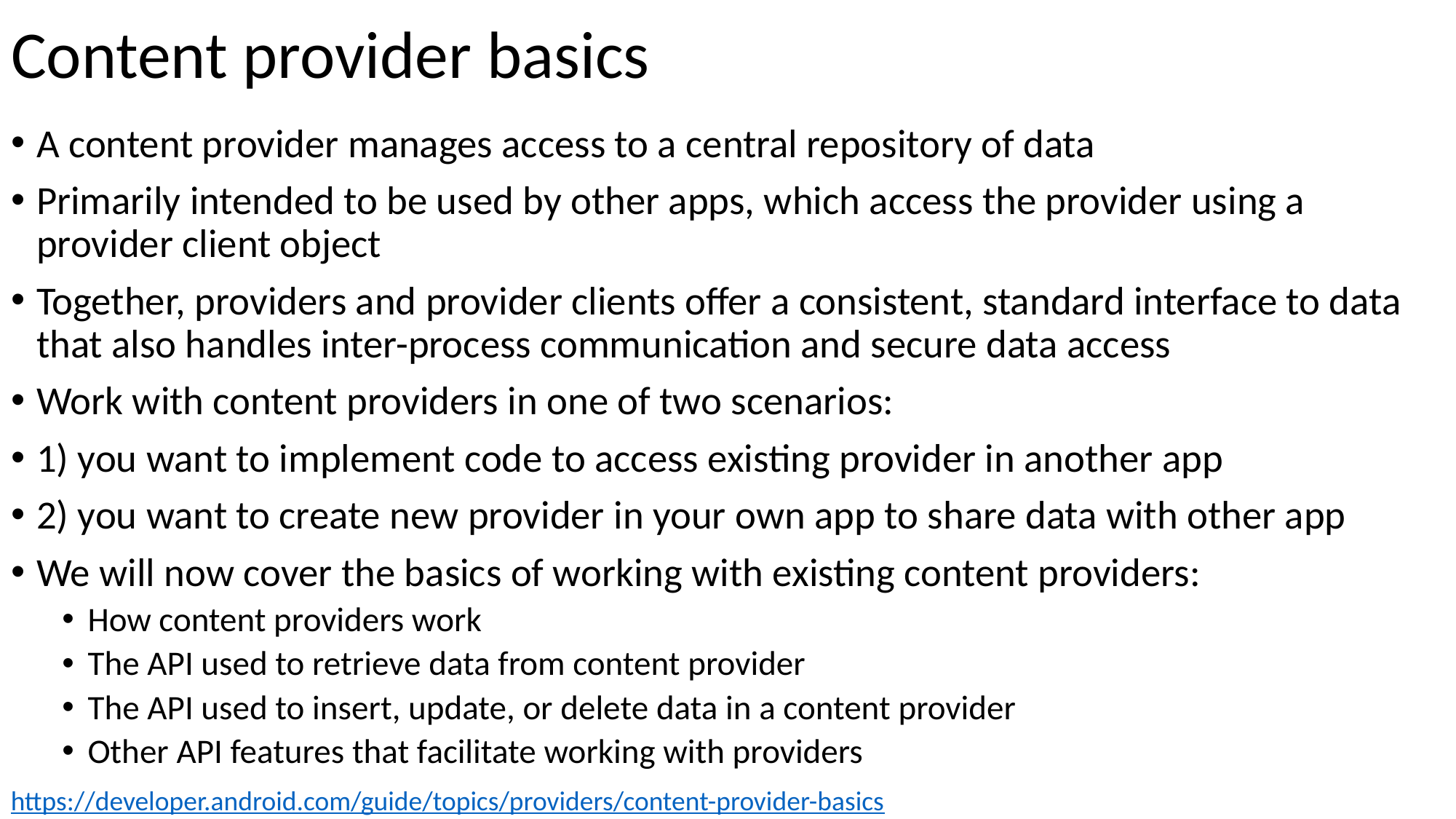

# Content provider basics
A content provider manages access to a central repository of data
Primarily intended to be used by other apps, which access the provider using a provider client object
Together, providers and provider clients offer a consistent, standard interface to data that also handles inter-process communication and secure data access
Work with content providers in one of two scenarios:
1) you want to implement code to access existing provider in another app
2) you want to create new provider in your own app to share data with other app
We will now cover the basics of working with existing content providers:
How content providers work
The API used to retrieve data from content provider
The API used to insert, update, or delete data in a content provider
Other API features that facilitate working with providers
https://developer.android.com/guide/topics/providers/content-provider-basics